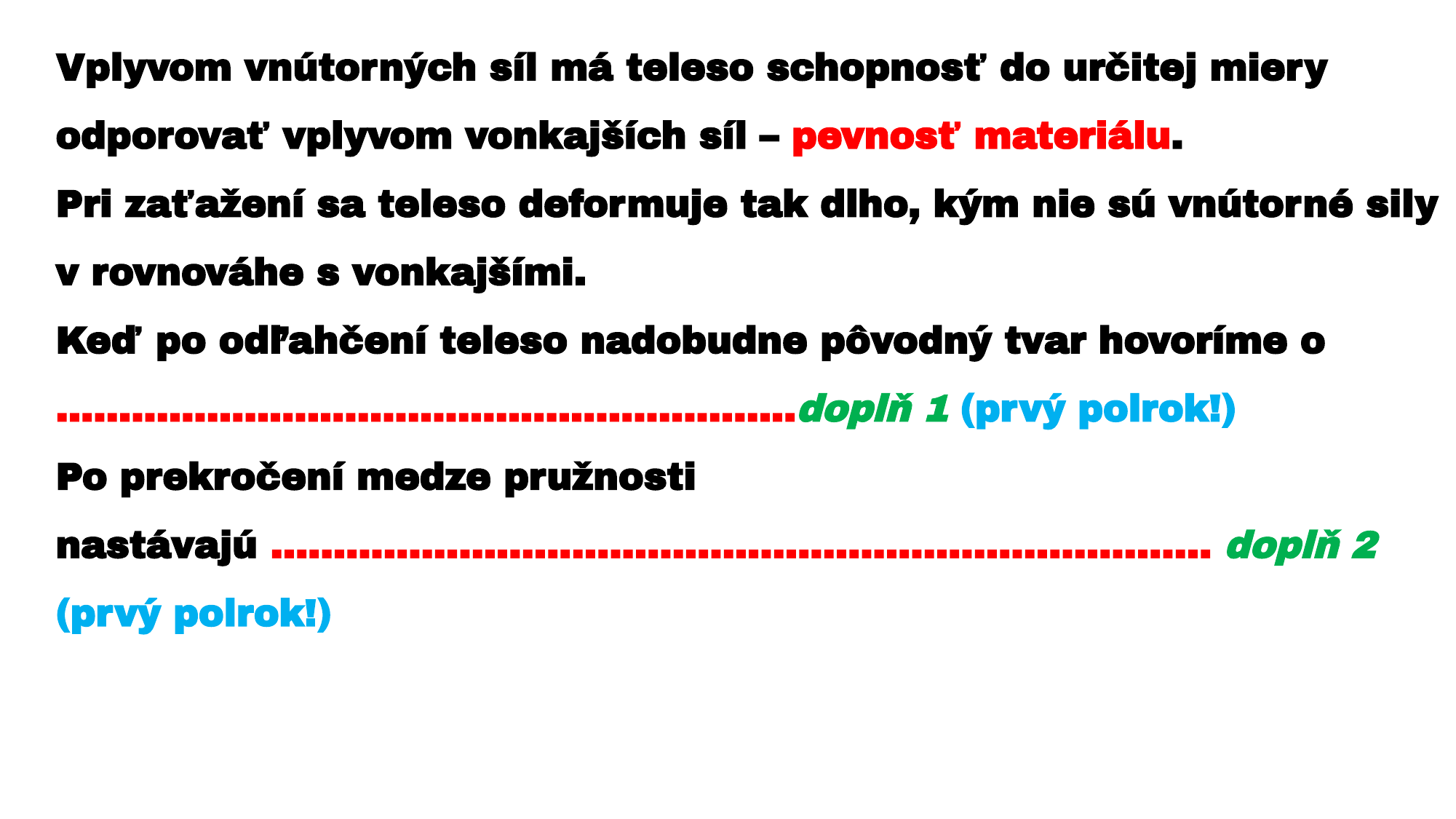

Vplyvom vnútorných síl má teleso schopnosť do určitej miery odporovať vplyvom vonkajších síl – pevnosť materiálu.
Pri zaťažení sa teleso deformuje tak dlho, kým nie sú vnútorné sily v rovnováhe s vonkajšími.
Keď po odľahčení teleso nadobudne pôvodný tvar hovoríme o
...........................................................doplň 1 (prvý polrok!)
Po prekročení medze pružnosti nastávajú ........................................................................... doplň 2 (prvý polrok!)